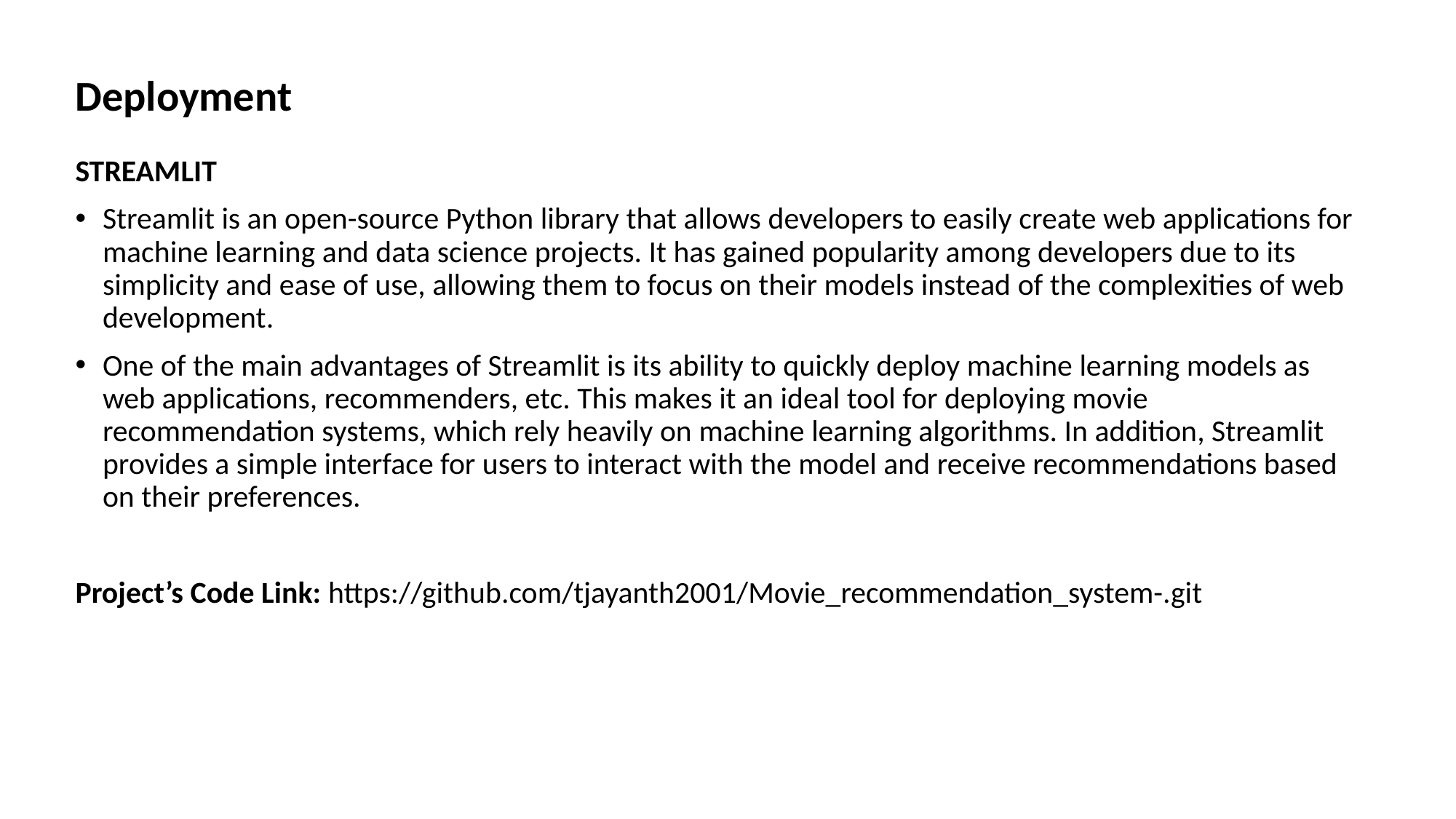

# Deployment
STREAMLIT
Streamlit is an open-source Python library that allows developers to easily create web applications for machine learning and data science projects. It has gained popularity among developers due to its simplicity and ease of use, allowing them to focus on their models instead of the complexities of web development.
One of the main advantages of Streamlit is its ability to quickly deploy machine learning models as web applications, recommenders, etc. This makes it an ideal tool for deploying movie recommendation systems, which rely heavily on machine learning algorithms. In addition, Streamlit provides a simple interface for users to interact with the model and receive recommendations based on their preferences.

Project’s Code Link: https://github.com/tjayanth2001/Movie_recommendation_system-.git